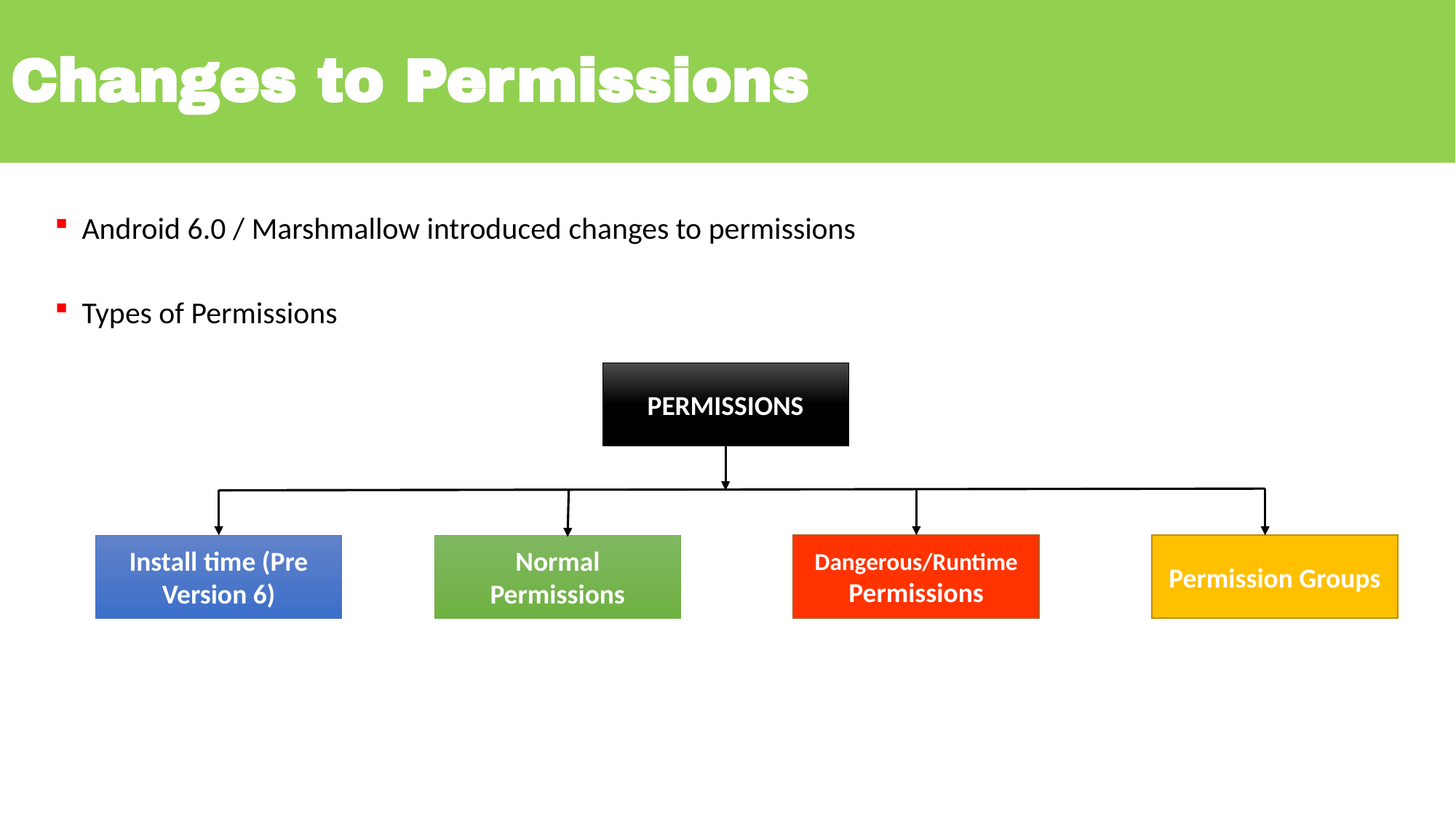

# Changes to Permissions
Android 6.0 / Marshmallow introduced changes to permissions
Types of Permissions

PERMISSIONS
Dangerous/Runtime Permissions
Install time (Pre Version 6)
Normal Permissions
Permission Groups